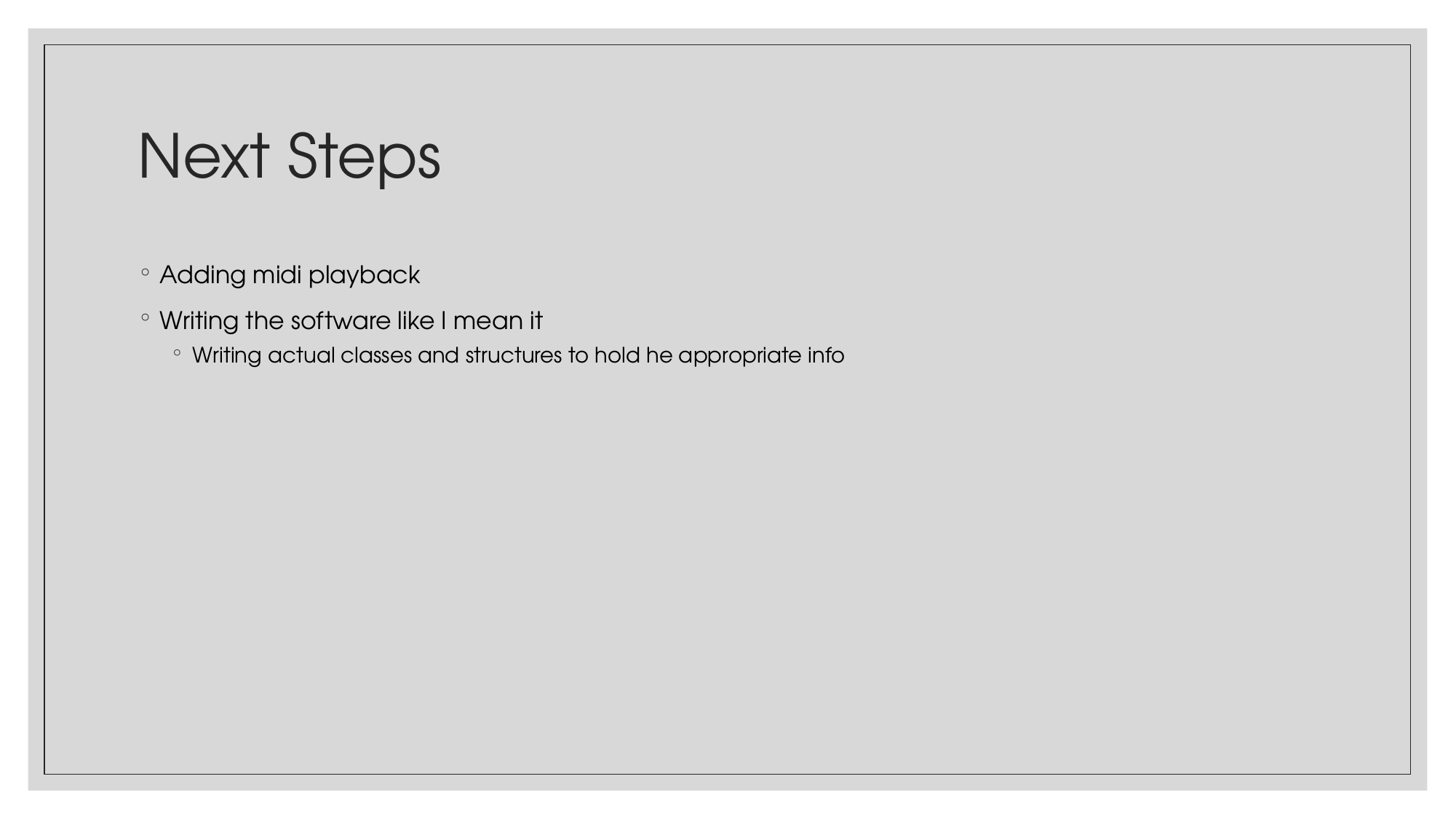

# Next Steps
Adding midi playback
Writing the software like I mean it
Writing actual classes and structures to hold he appropriate info